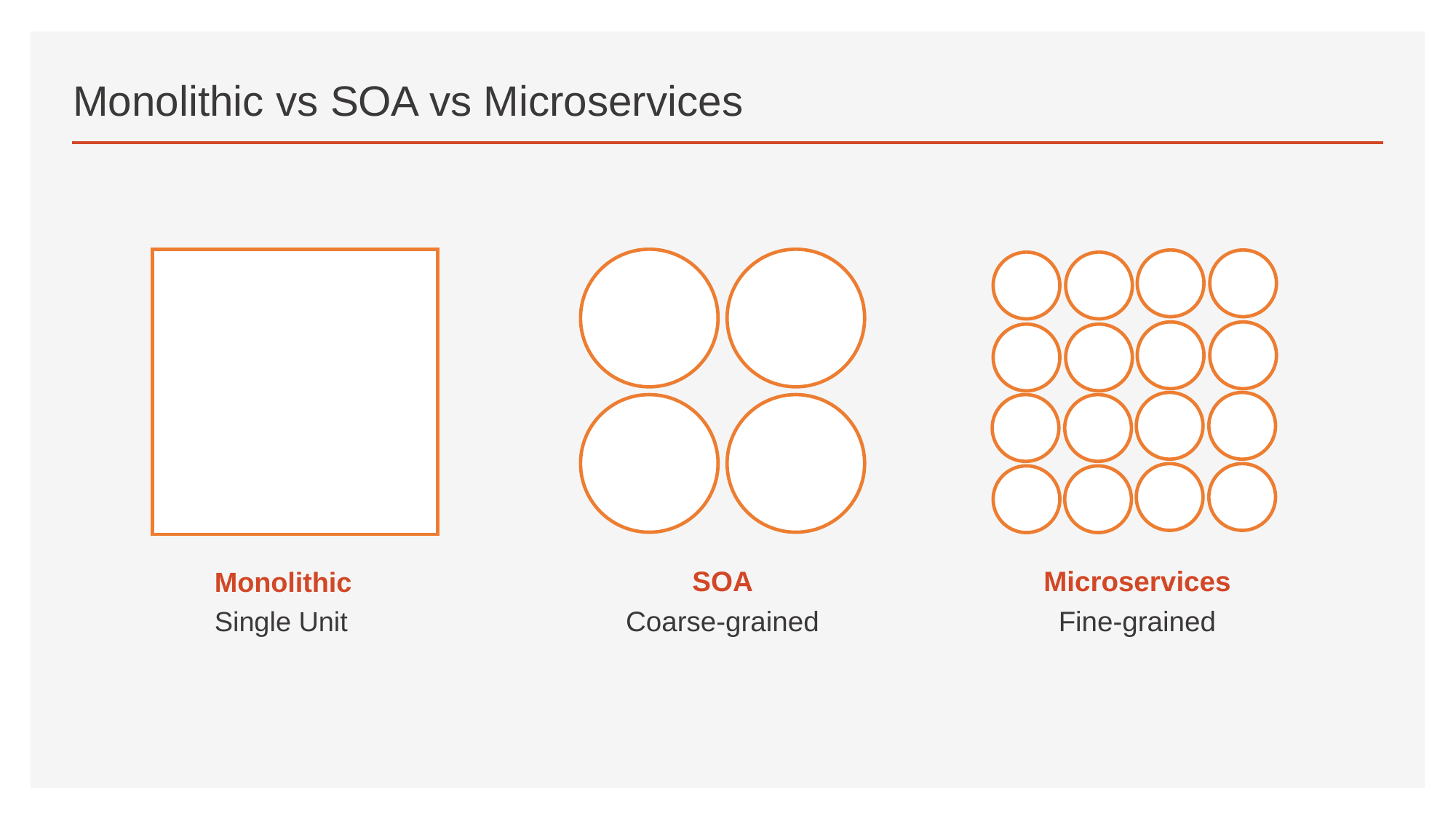

# Monolithic vs SOA vs Microservices

Monolithic
Single Unit
SOA
Coarse-grained
Microservices
Fine-grained